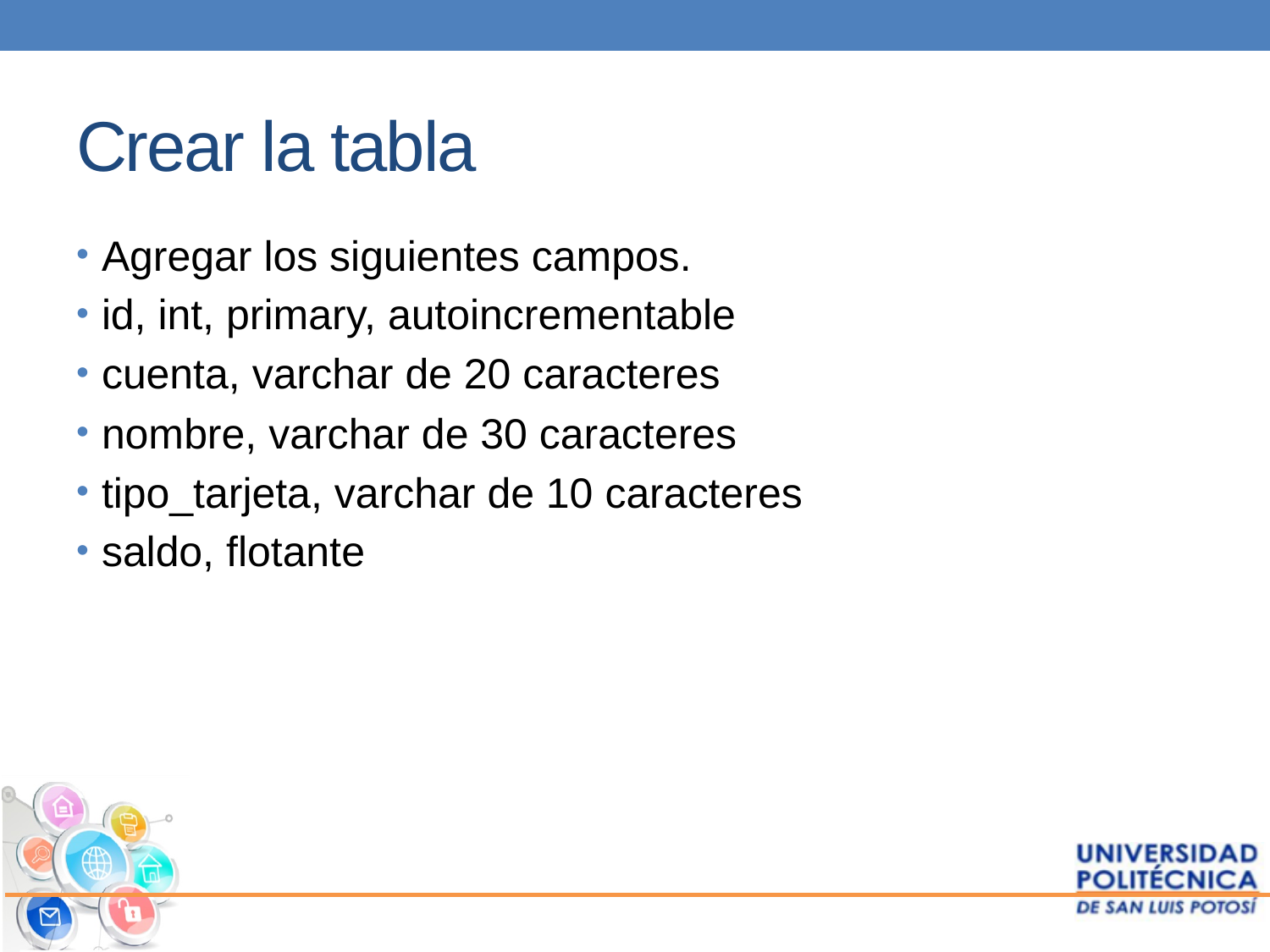

# Crear la tabla
Agregar los siguientes campos.
id, int, primary, autoincrementable
cuenta, varchar de 20 caracteres
nombre, varchar de 30 caracteres
tipo_tarjeta, varchar de 10 caracteres
saldo, flotante